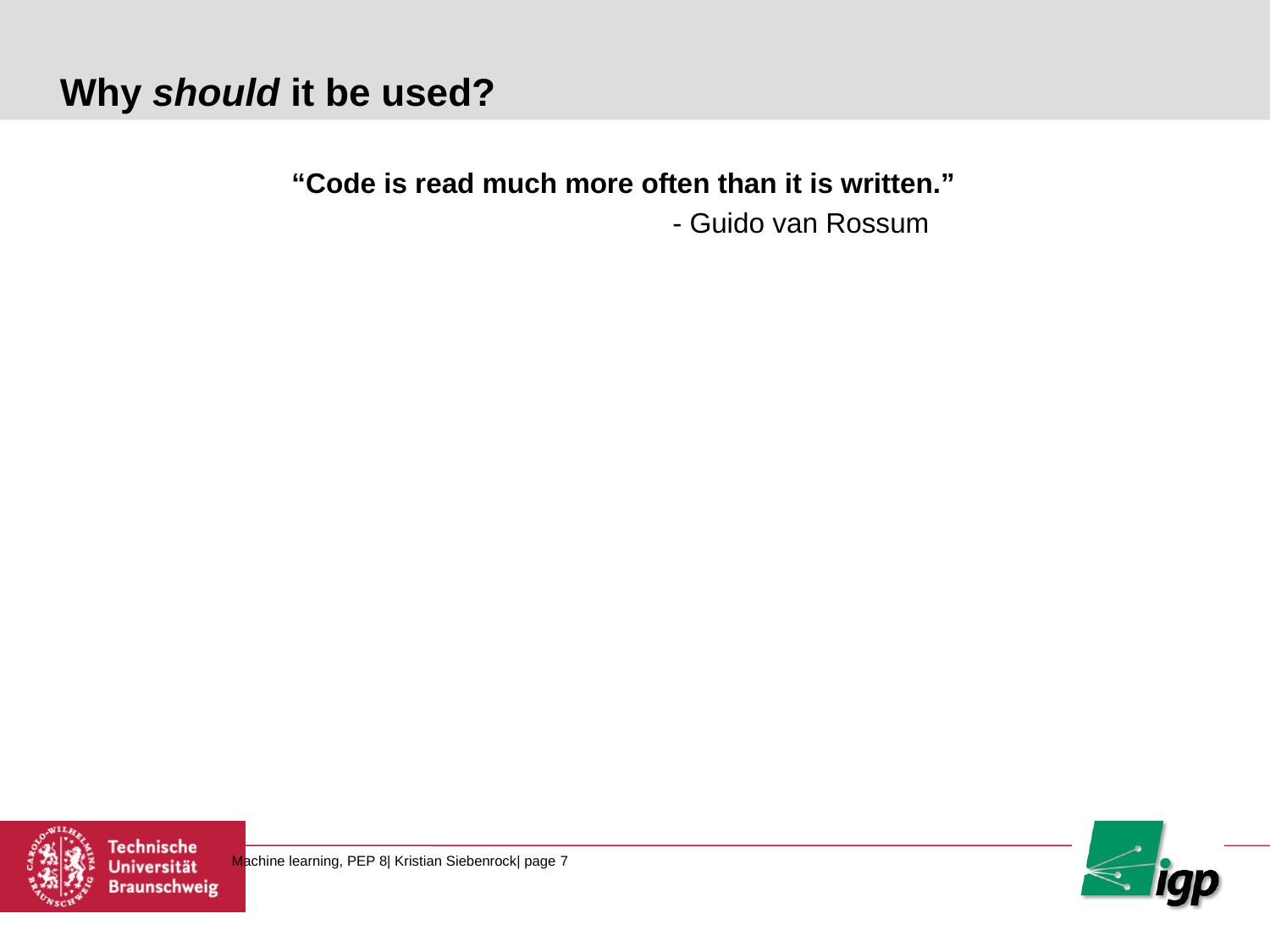

# Why should it be used?
“Code is read much more often than it is written.”
			- Guido van Rossum